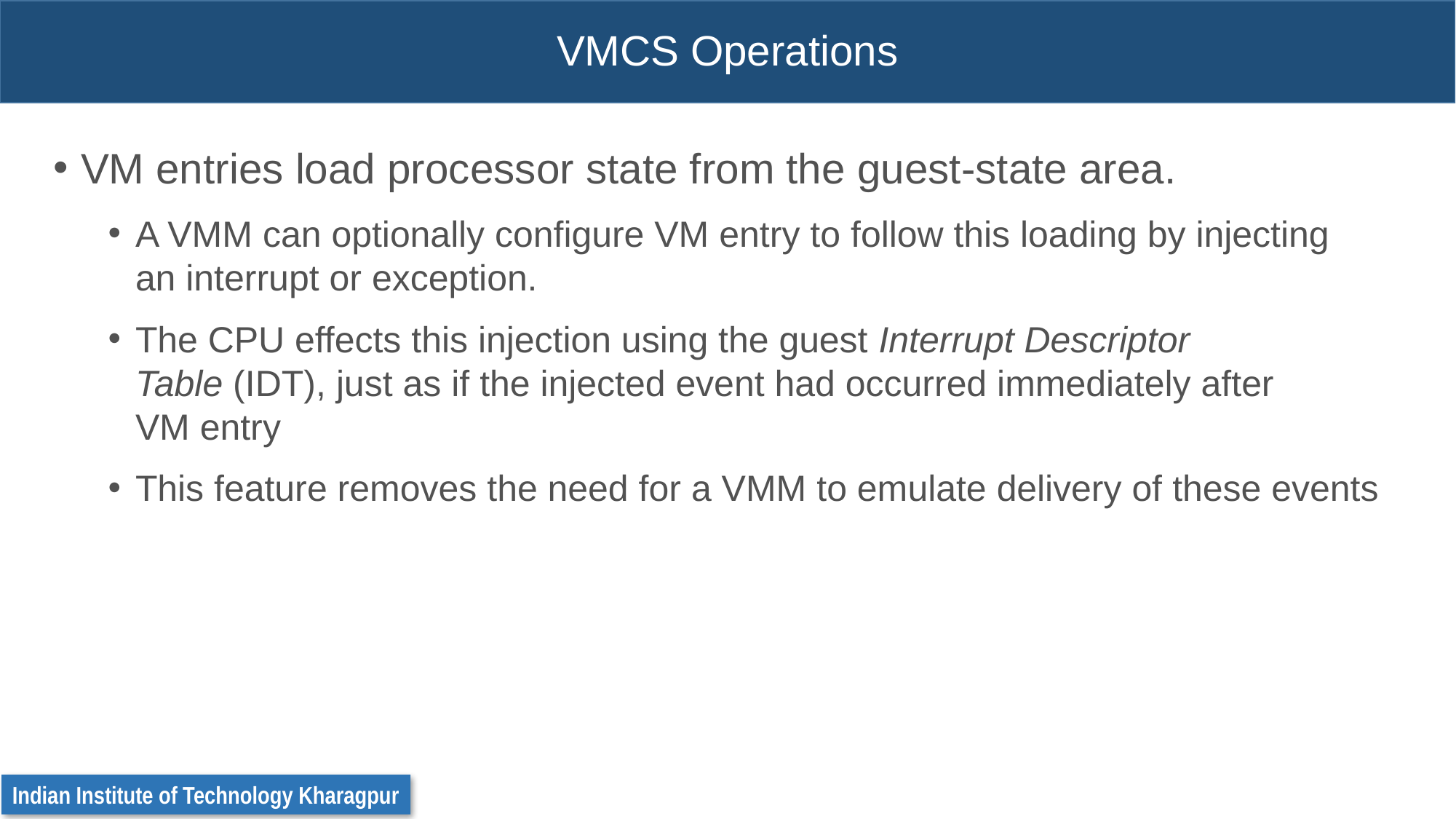

# VMCS Operations
VM entries load processor state from the guest-state area.
A VMM can optionally configure VM entry to follow this loading by injecting an interrupt or exception.
The CPU effects this injection using the guest Interrupt Descriptor Table (IDT), just as if the injected event had occurred immediately after VM entry
This feature removes the need for a VMM to emulate delivery of these events